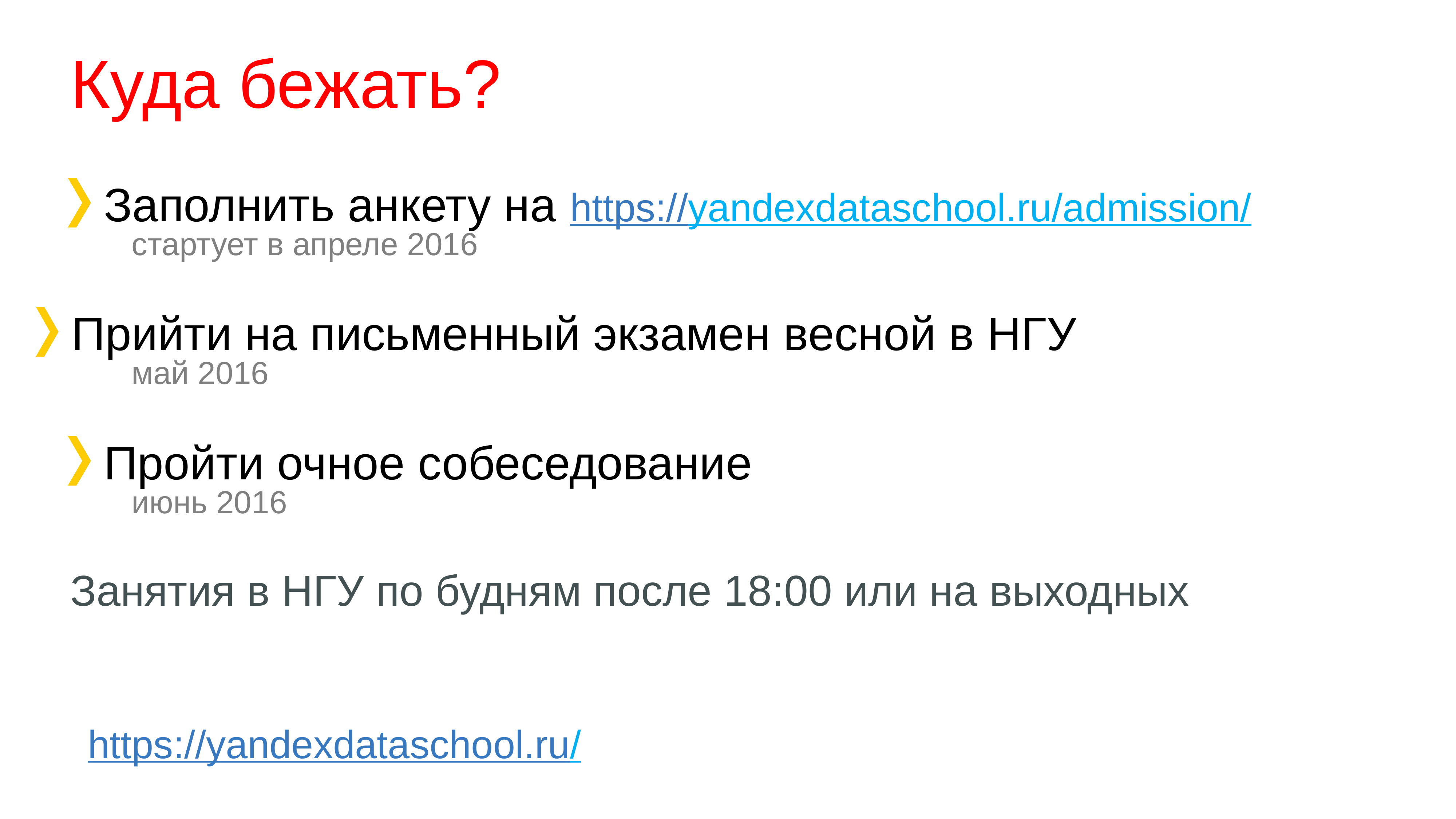

# Куда бежать?
 Заполнить анкету на https://yandexdataschool.ru/admission/
стартует в апреле 2016

 Прийти на письменный экзамен весной в НГУ
май 2016
 Пройти очное собеседование
июнь 2016
Занятия в НГУ по будням после 18:00 или на выходных
https://yandexdataschool.ru/